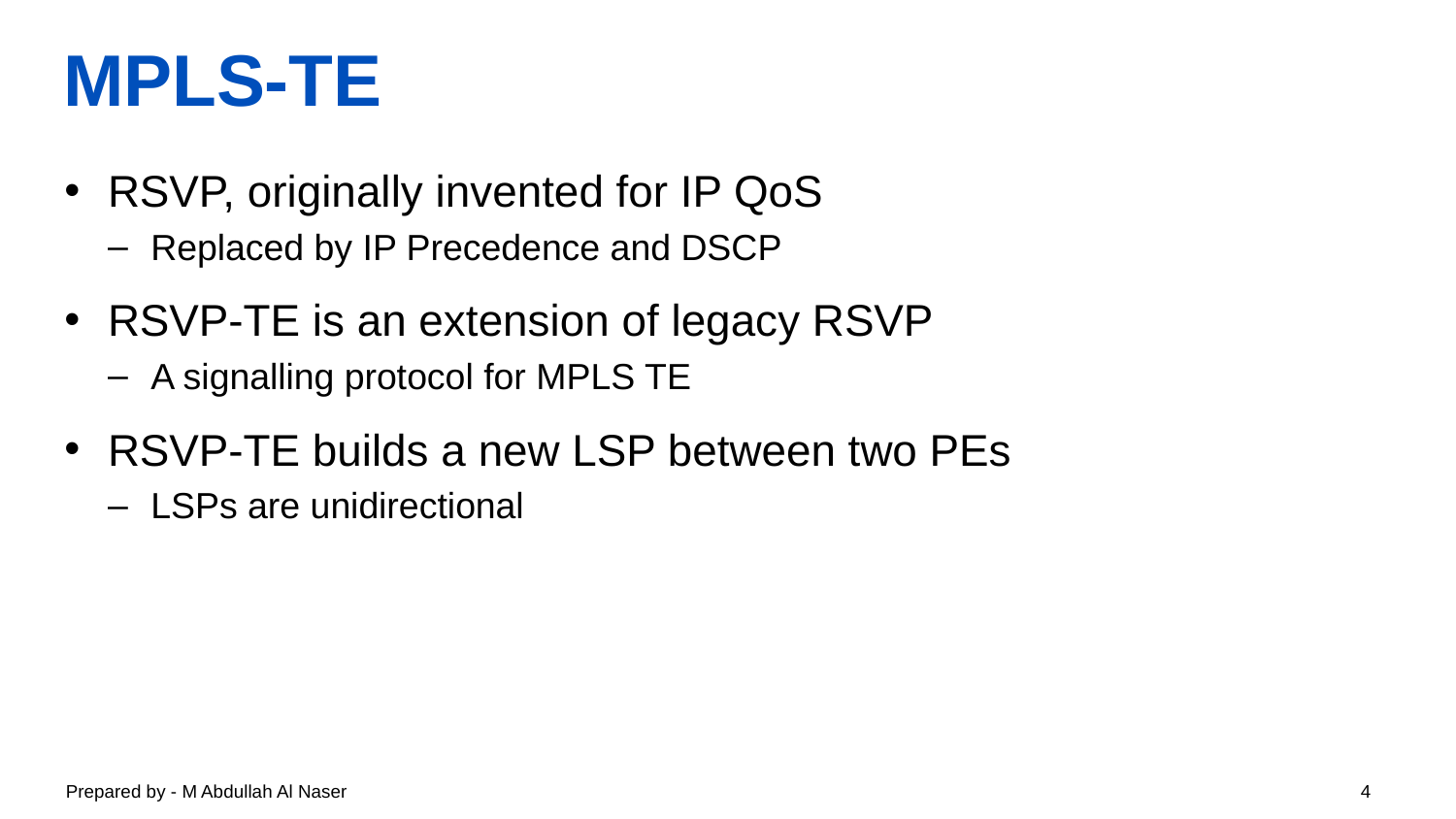

# MPLS-TE
RSVP, originally invented for IP QoS
Replaced by IP Precedence and DSCP
RSVP-TE is an extension of legacy RSVP
A signalling protocol for MPLS TE
RSVP-TE builds a new LSP between two PEs
LSPs are unidirectional